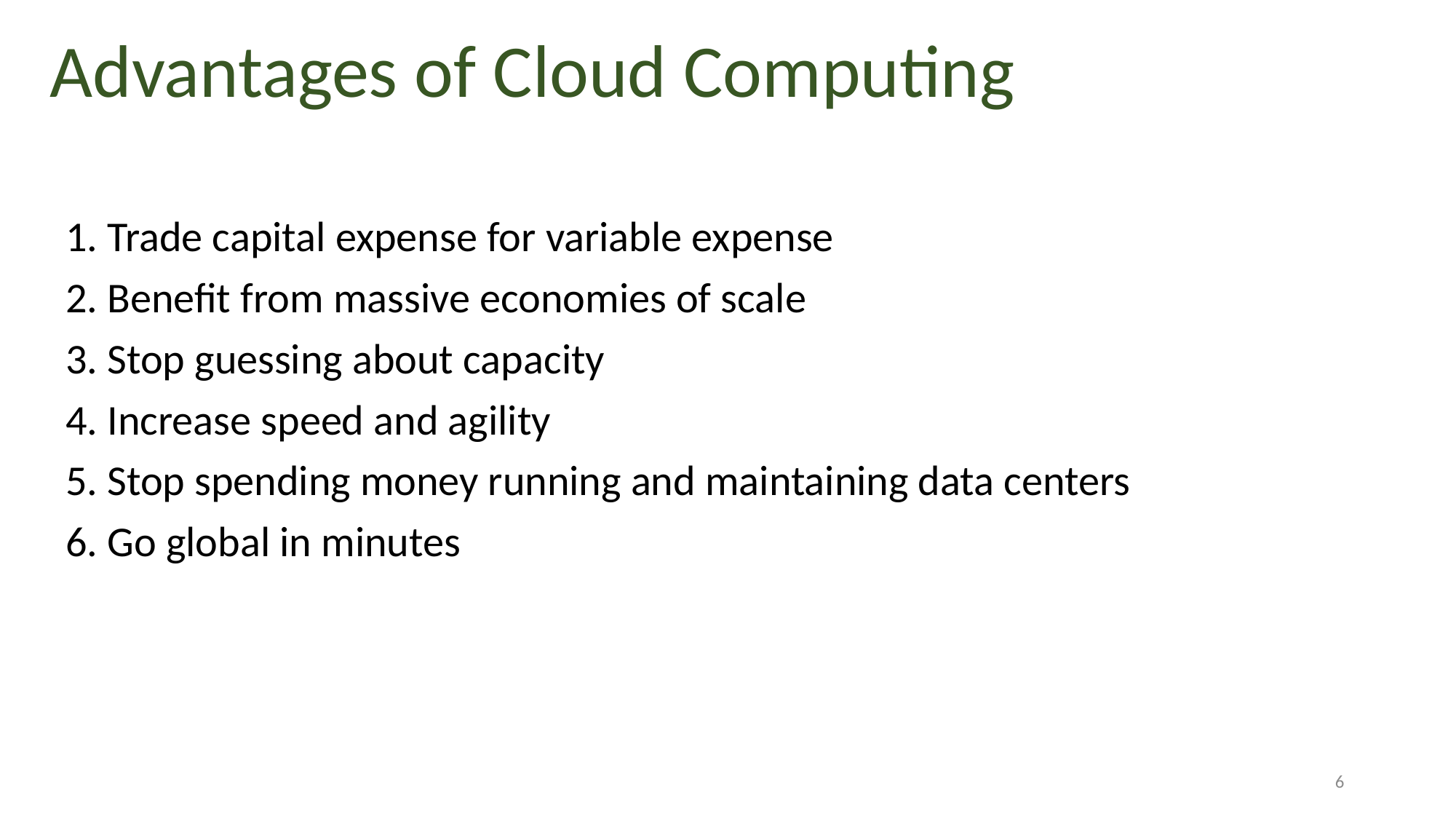

# Advantages of Cloud Computing

1. Trade capital expense for variable expense
2. Benefit from massive economies of scale
3. Stop guessing about capacity
4. Increase speed and agility
5. Stop spending money running and maintaining data centers
6. Go global in minutes

6